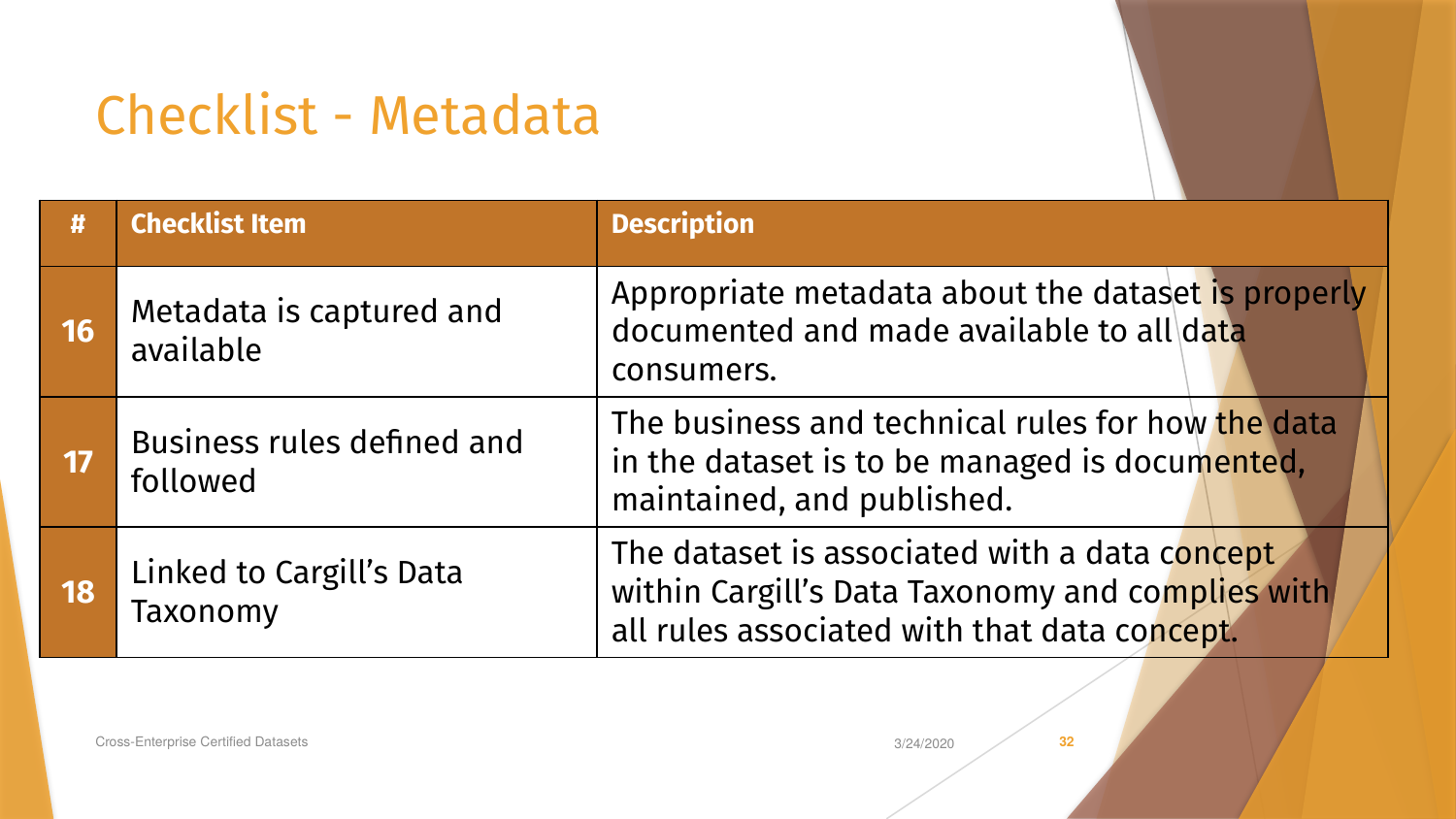

# Checklist - Metadata
| # | Checklist Item | Description |
| --- | --- | --- |
| 16 | Metadata is captured and available | Appropriate metadata about the dataset is properly documented and made available to all data consumers. |
| 17 | Business rules defined and followed | The business and technical rules for how the data in the dataset is to be managed is documented, maintained, and published. |
| 18 | Linked to Cargill’s Data Taxonomy | The dataset is associated with a data concept within Cargill’s Data Taxonomy and complies with all rules associated with that data concept. |
Cross-Enterprise Certified Datasets
3/24/2020
32